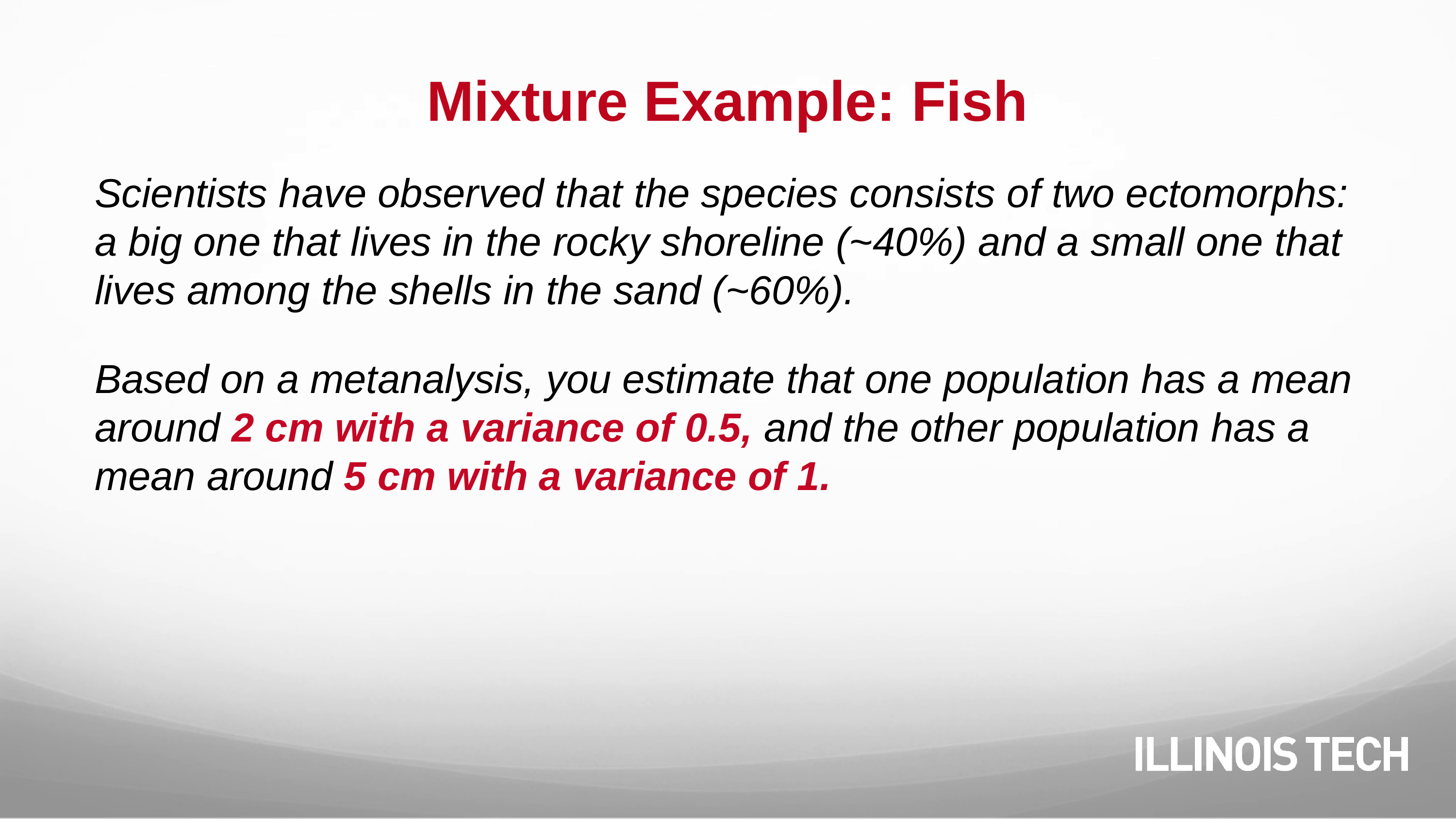

# Mixture Example: Fish
Scientists have observed that the species consists of two ectomorphs: a big one that lives in the rocky shoreline (~40%) and a small one that lives among the shells in the sand (~60%).
Based on a metanalysis, you estimate that one population has a mean around 2 cm with a variance of 0.5, and the other population has a mean around 5 cm with a variance of 1.